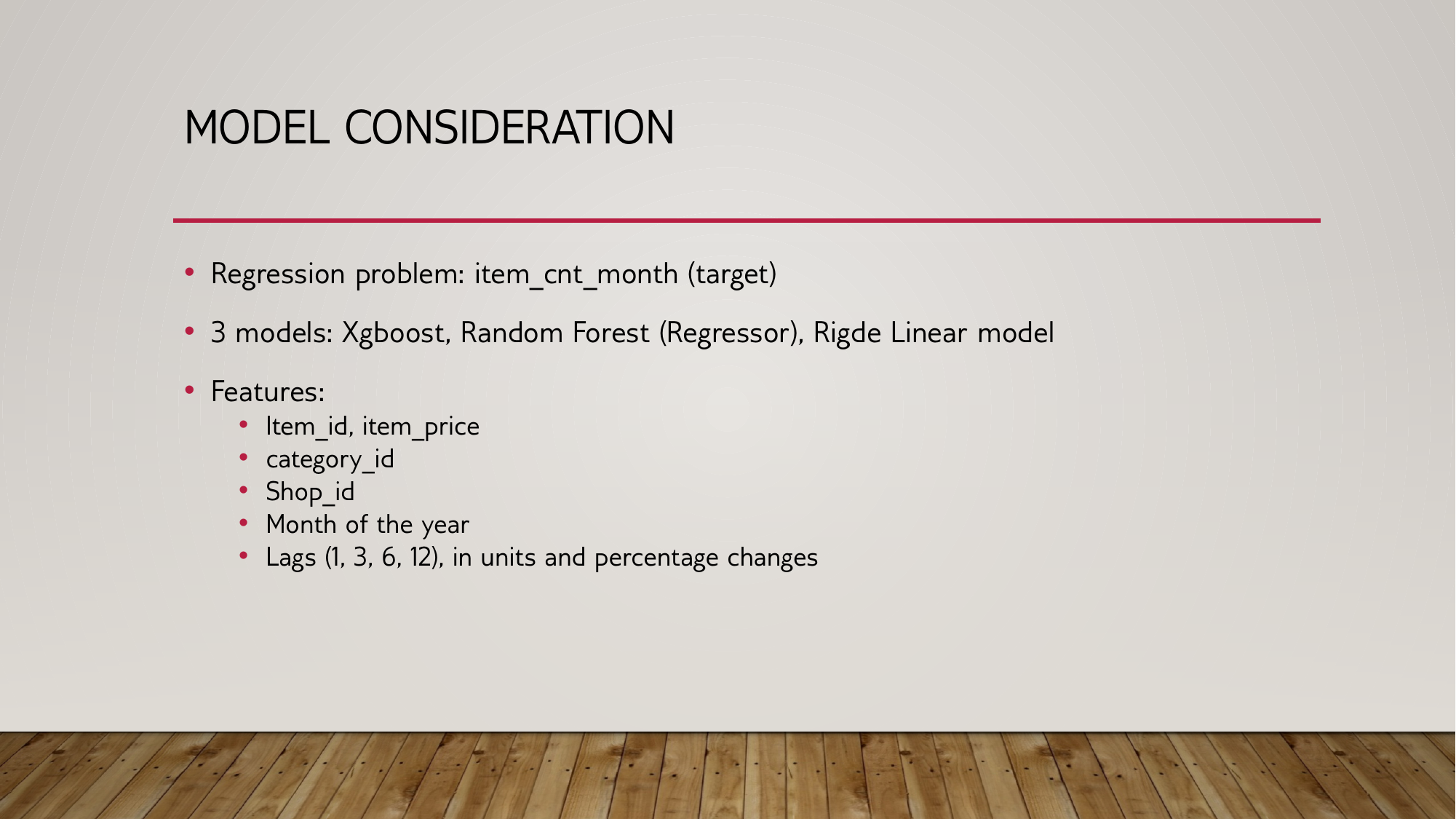

# Model consideration
Regression problem: item_cnt_month (target)
3 models: Xgboost, Random Forest (Regressor), Rigde Linear model
Features:
Item_id, item_price
category_id
Shop_id
Month of the year
Lags (1, 3, 6, 12), in units and percentage changes